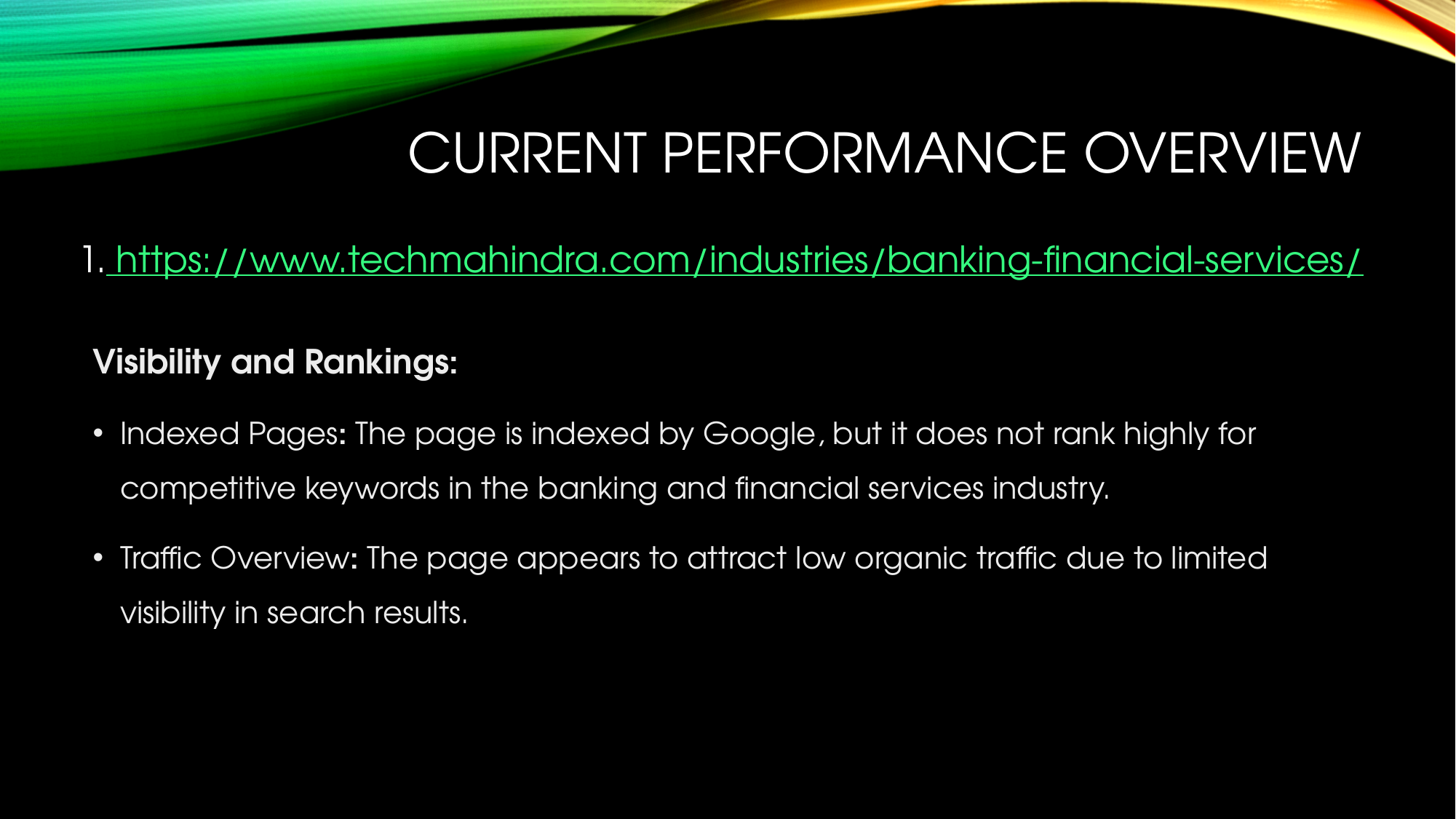

# CURRENT PERFORMANCE OVERVIEW
1. https://www.techmahindra.com/industries/banking-financial-services/
Visibility and Rankings:
Indexed Pages: The page is indexed by Google, but it does not rank highly for competitive keywords in the banking and financial services industry.
Traffic Overview: The page appears to attract low organic traffic due to limited visibility in search results.